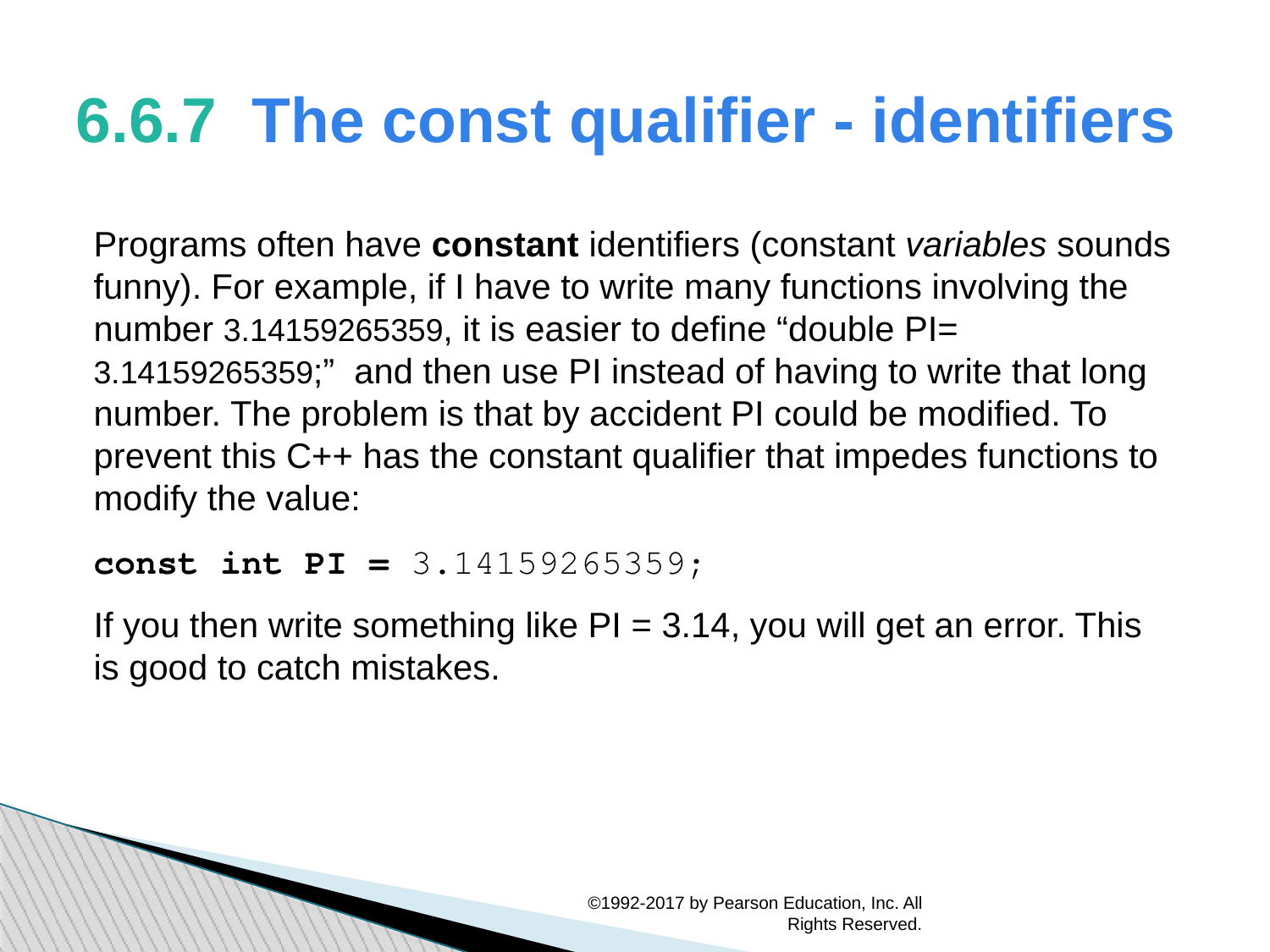

6.6.7  The const qualifier - identifiers
Programs often have constant identifiers (constant variables sounds funny). For example, if I have to write many functions involving the number 3.14159265359, it is easier to define “double PI= 3.14159265359;”  and then use PI instead of having to write that long number. The problem is that by accident PI could be modified. To prevent this C++ has the constant qualifier that impedes functions to modify the value:
const int PI = 3.14159265359;
If you then write something like PI = 3.14, you will get an error. This is good to catch mistakes.
©1992-2017 by Pearson Education, Inc. All Rights Reserved.